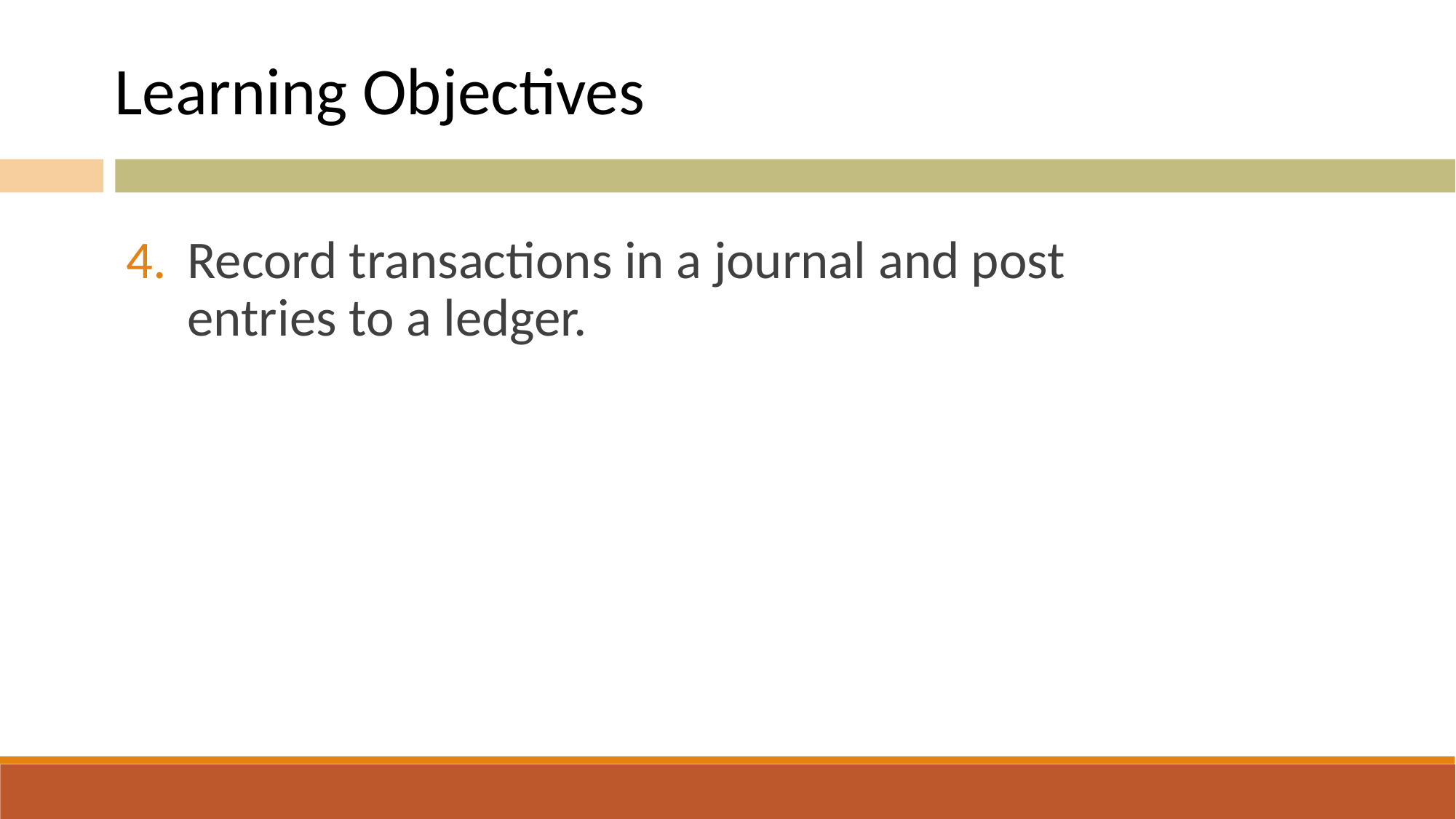

Learning Objectives

Record transactions in a journal and post entries to a ledger.